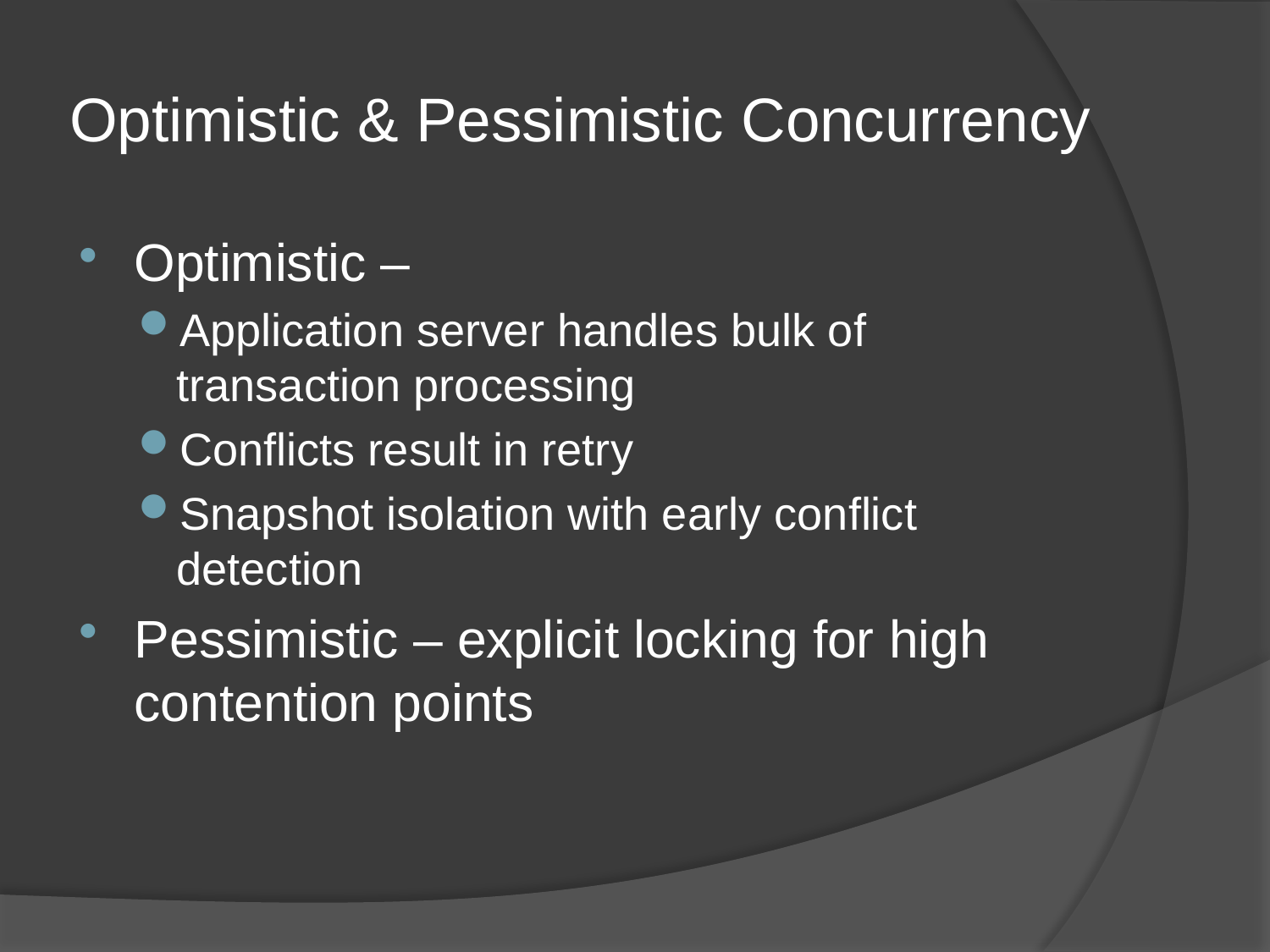

# Optimistic & Pessimistic Concurrency
Optimistic –
Application server handles bulk of transaction processing
Conflicts result in retry
Snapshot isolation with early conflict detection
Pessimistic – explicit locking for high contention points